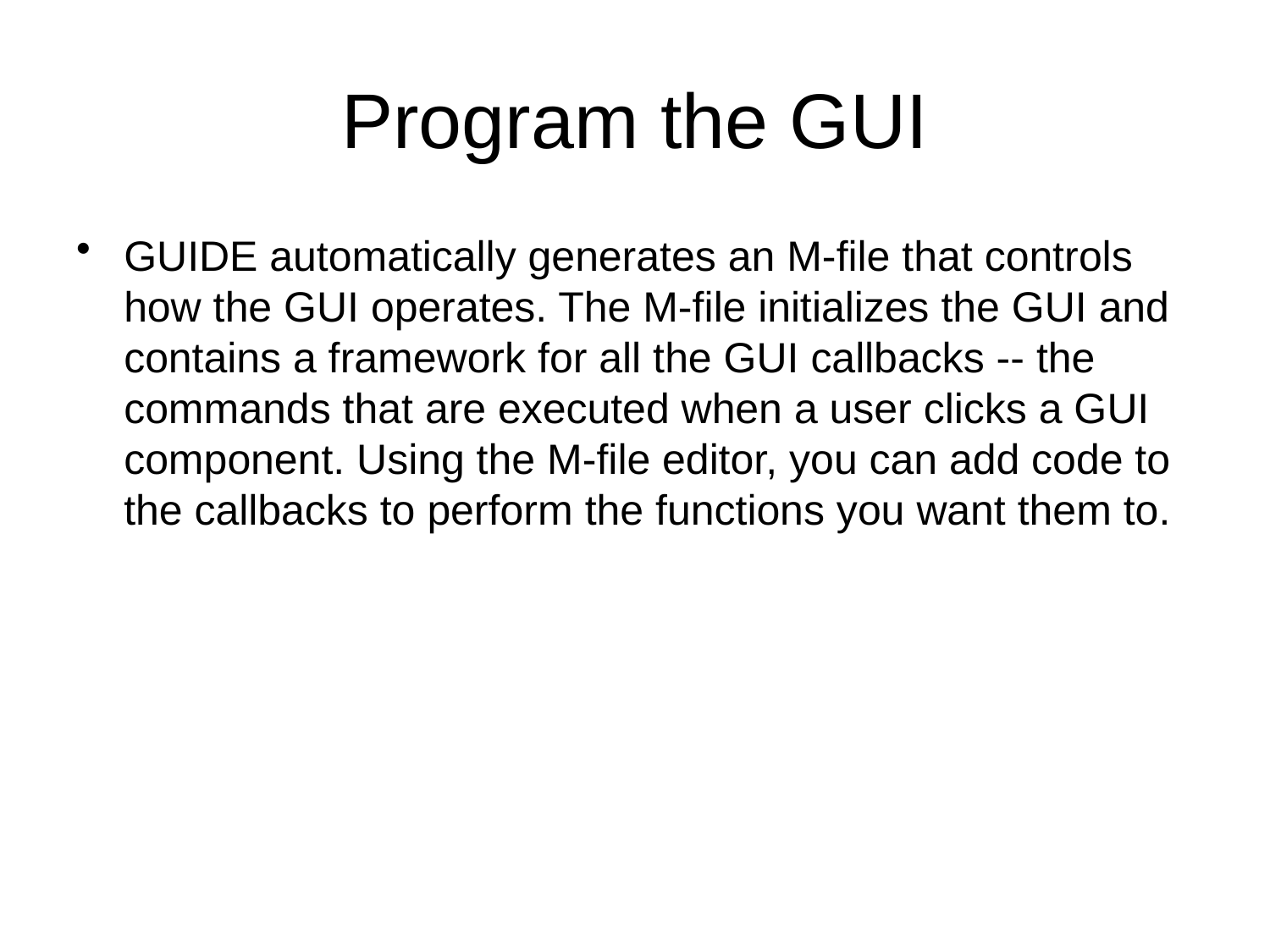

# Program the GUI
GUIDE automatically generates an M-file that controls how the GUI operates. The M-file initializes the GUI and contains a framework for all the GUI callbacks -- the commands that are executed when a user clicks a GUI component. Using the M-file editor, you can add code to the callbacks to perform the functions you want them to.